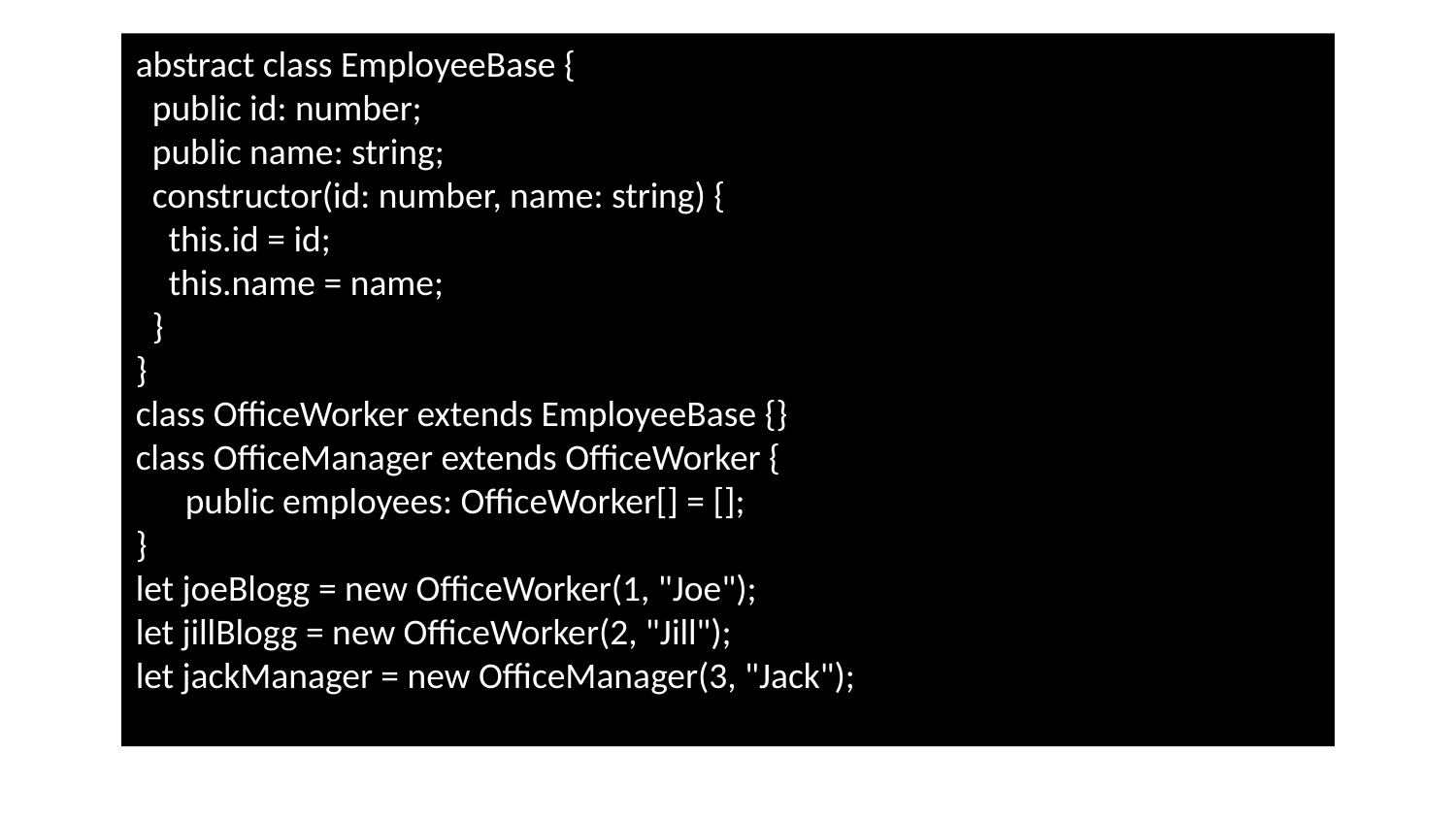

abstract class EmployeeBase {
  public id: number;
  public name: string;
  constructor(id: number, name: string) {
    this.id = id;
    this.name = name;
  }
}
class OfficeWorker extends EmployeeBase {}
class OfficeManager extends OfficeWorker {
      public employees: OfficeWorker[] = [];
}
let joeBlogg = new OfficeWorker(1, "Joe");
let jillBlogg = new OfficeWorker(2, "Jill");
let jackManager = new OfficeManager(3, "Jack");